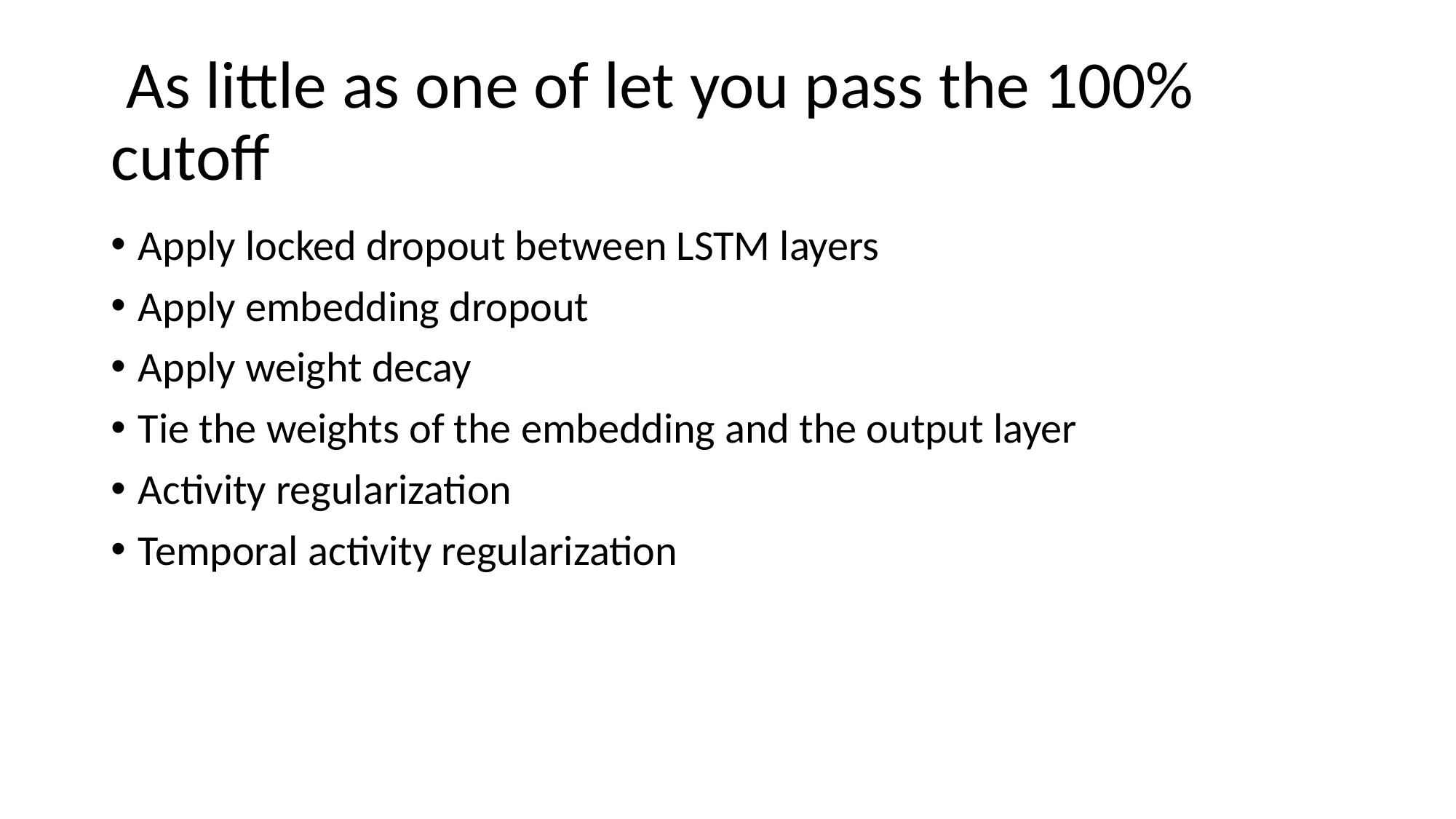

# As little as one of let you pass the 100% cutoff
Apply locked dropout between LSTM layers
Apply embedding dropout
Apply weight decay
Tie the weights of the embedding and the output layer
Activity regularization
Temporal activity regularization